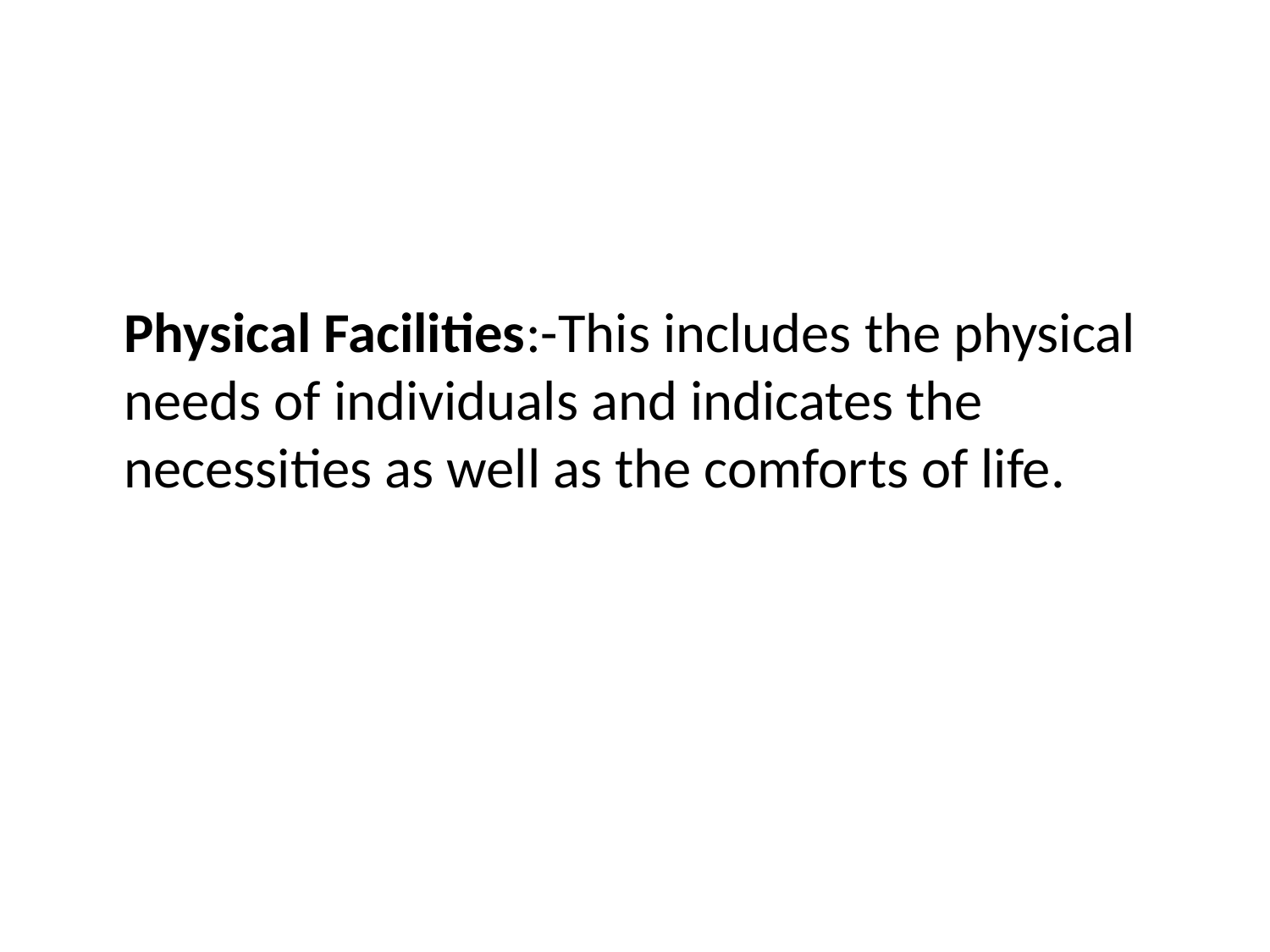

#
Physical Facilities:-This includes the physical needs of individuals and indicates the necessities as well as the comforts of life.